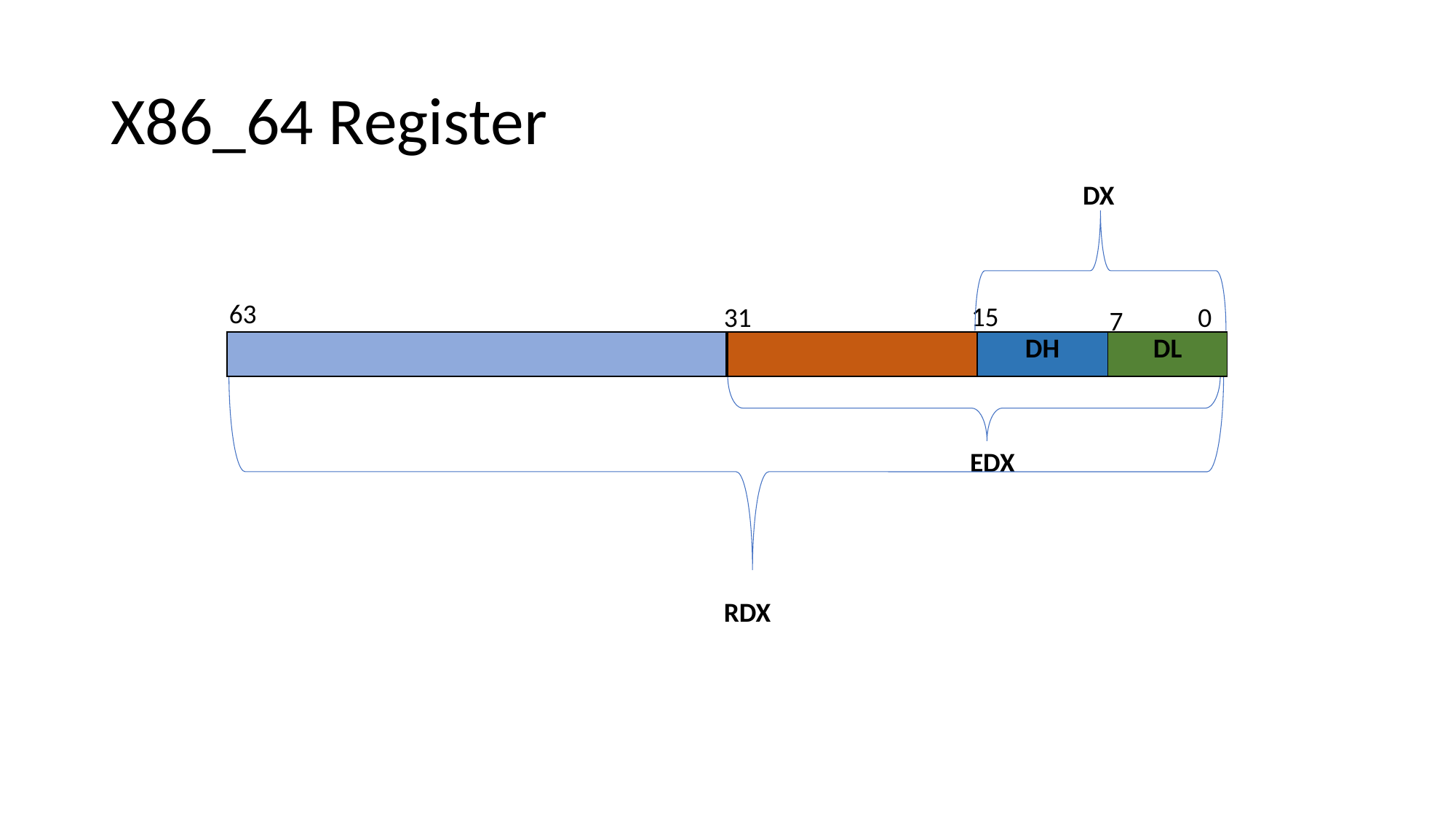

# X86_64 Register

DX
63
15
31
0
7
|  |
| --- |
|  | DH | DL |
| --- | --- | --- |
EDX
RDX